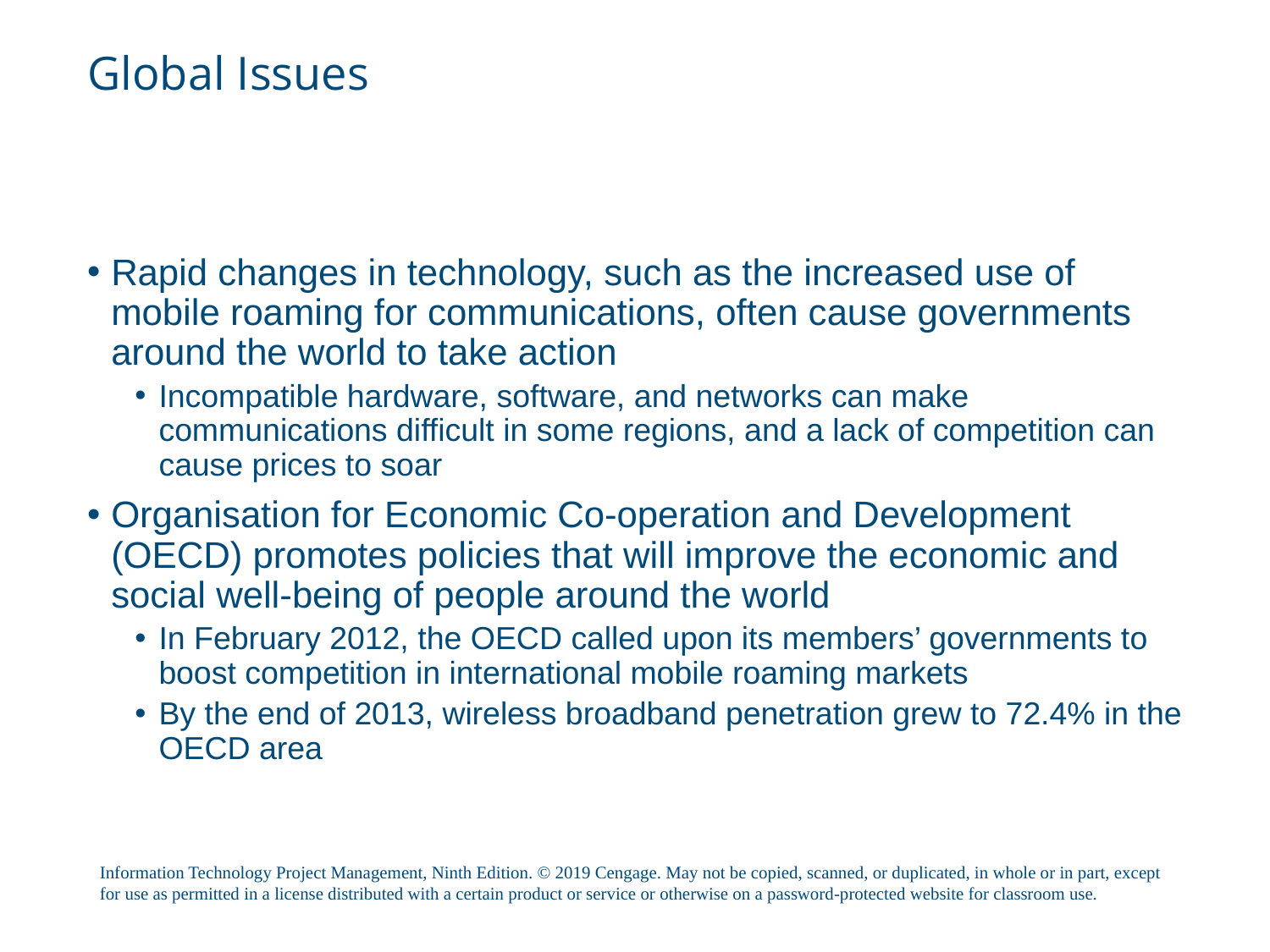

# Global Issues
Rapid changes in technology, such as the increased use of mobile roaming for communications, often cause governments around the world to take action
Incompatible hardware, software, and networks can make communications difficult in some regions, and a lack of competition can cause prices to soar
Organisation for Economic Co-operation and Development (OECD) promotes policies that will improve the economic and social well-being of people around the world
In February 2012, the OECD called upon its members’ governments to boost competition in international mobile roaming markets
By the end of 2013, wireless broadband penetration grew to 72.4% in the OECD area
Information Technology Project Management, Ninth Edition. © 2019 Cengage. May not be copied, scanned, or duplicated, in whole or in part, except for use as permitted in a license distributed with a certain product or service or otherwise on a password-protected website for classroom use.